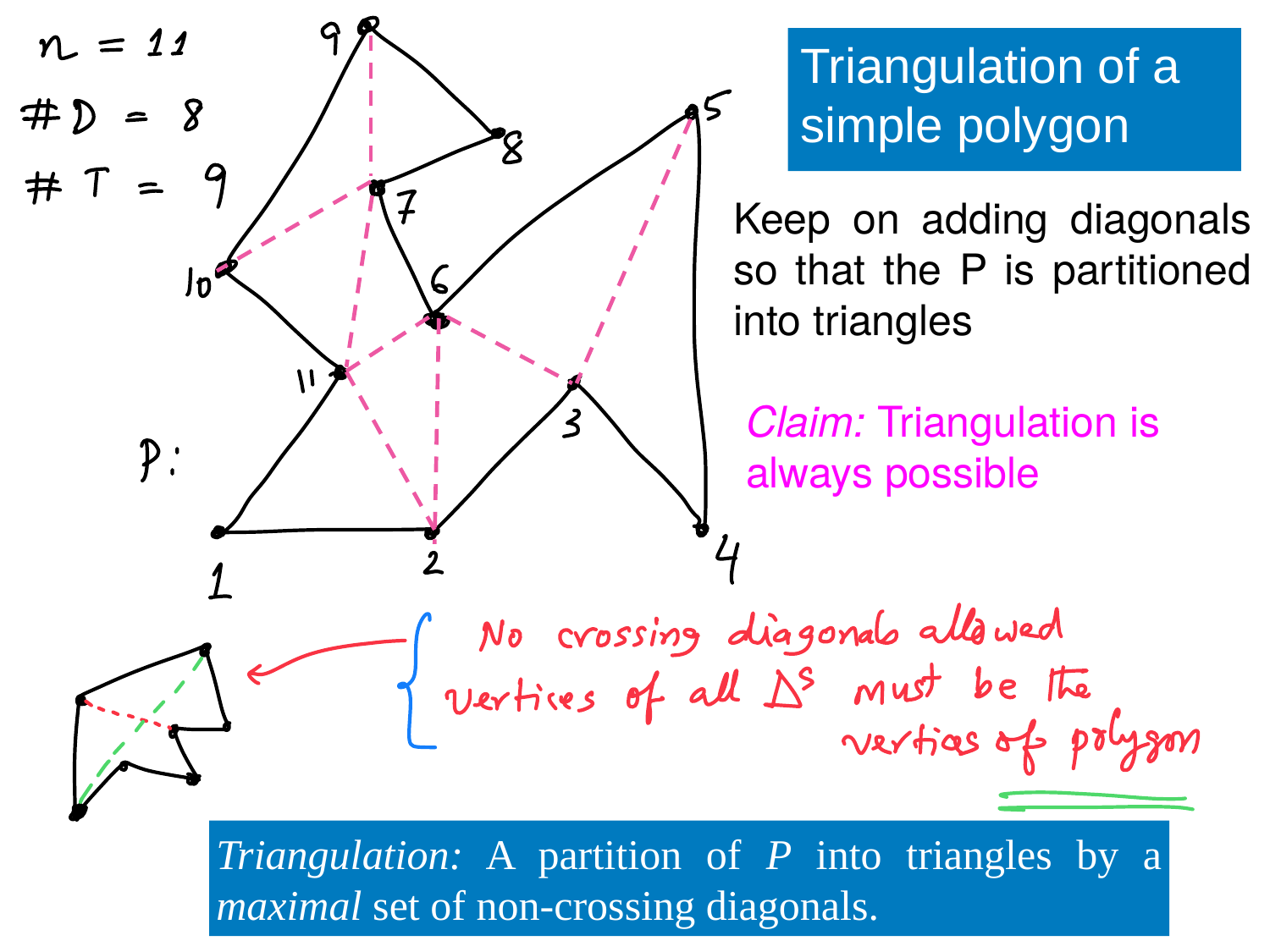

Triangulation of a simple polygon

Keep on adding diagonals so that the P is partitioned into triangles
Claim: Triangulation is always possible

Triangulation: A partition of P into triangles by a maximal set of non-crossing diagonals.